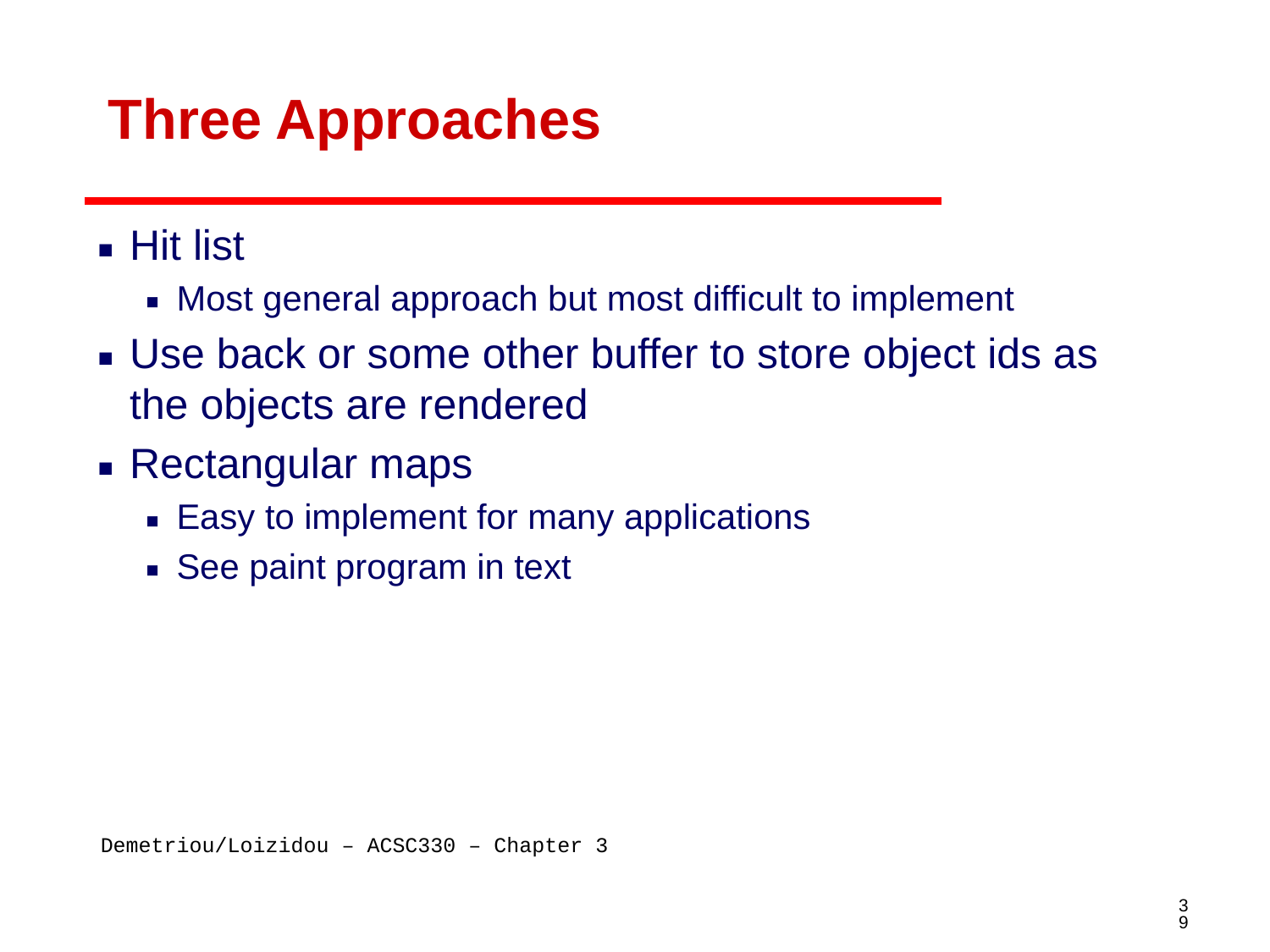

# Three Approaches
Hit list
Most general approach but most difficult to implement
Use back or some other buffer to store object ids as the objects are rendered
Rectangular maps
Easy to implement for many applications
See paint program in text
39